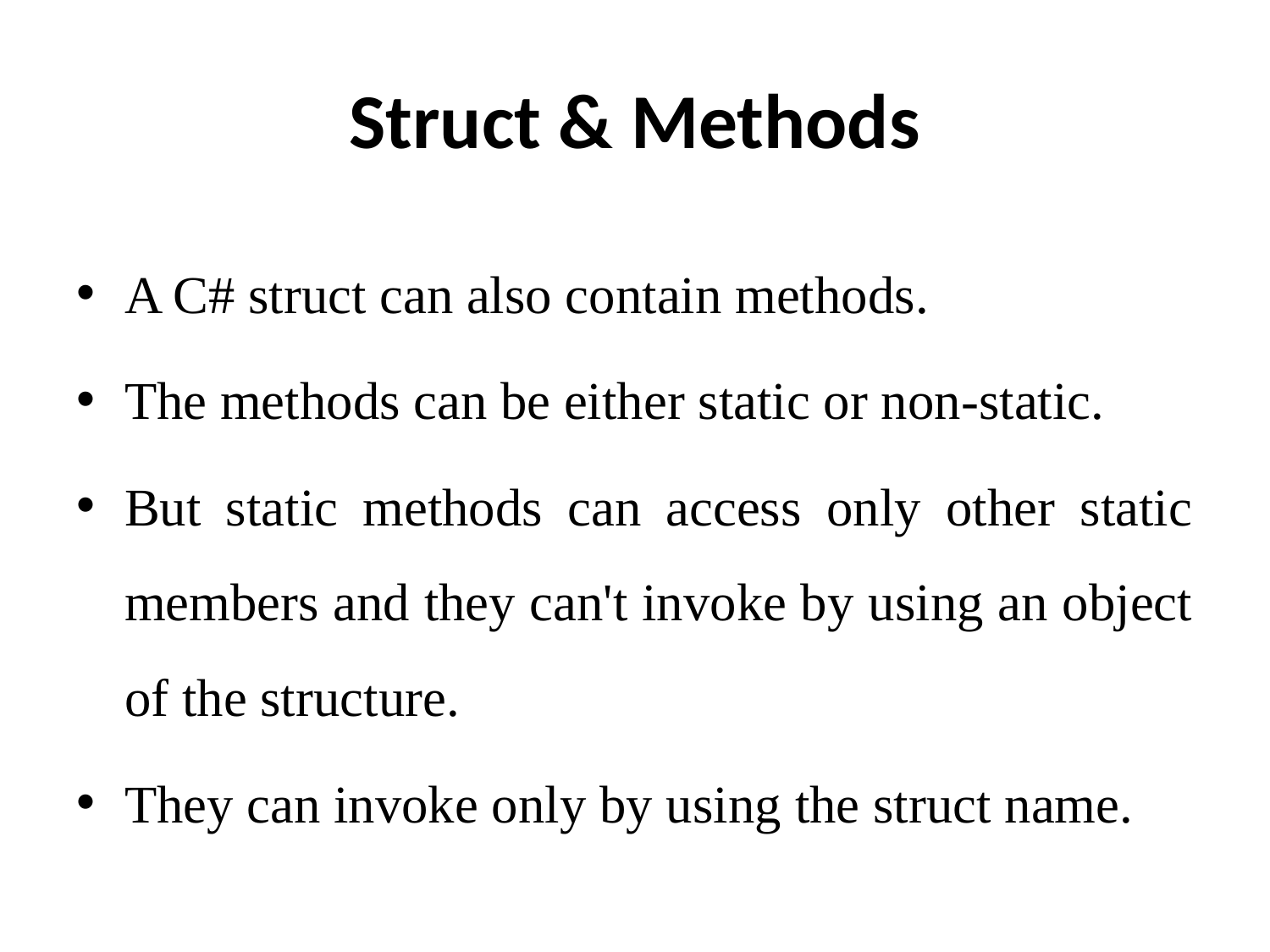

# Struct & Methods
A C# struct can also contain methods.
The methods can be either static or non-static.
But static methods can access only other static members and they can't invoke by using an object of the structure.
They can invoke only by using the struct name.